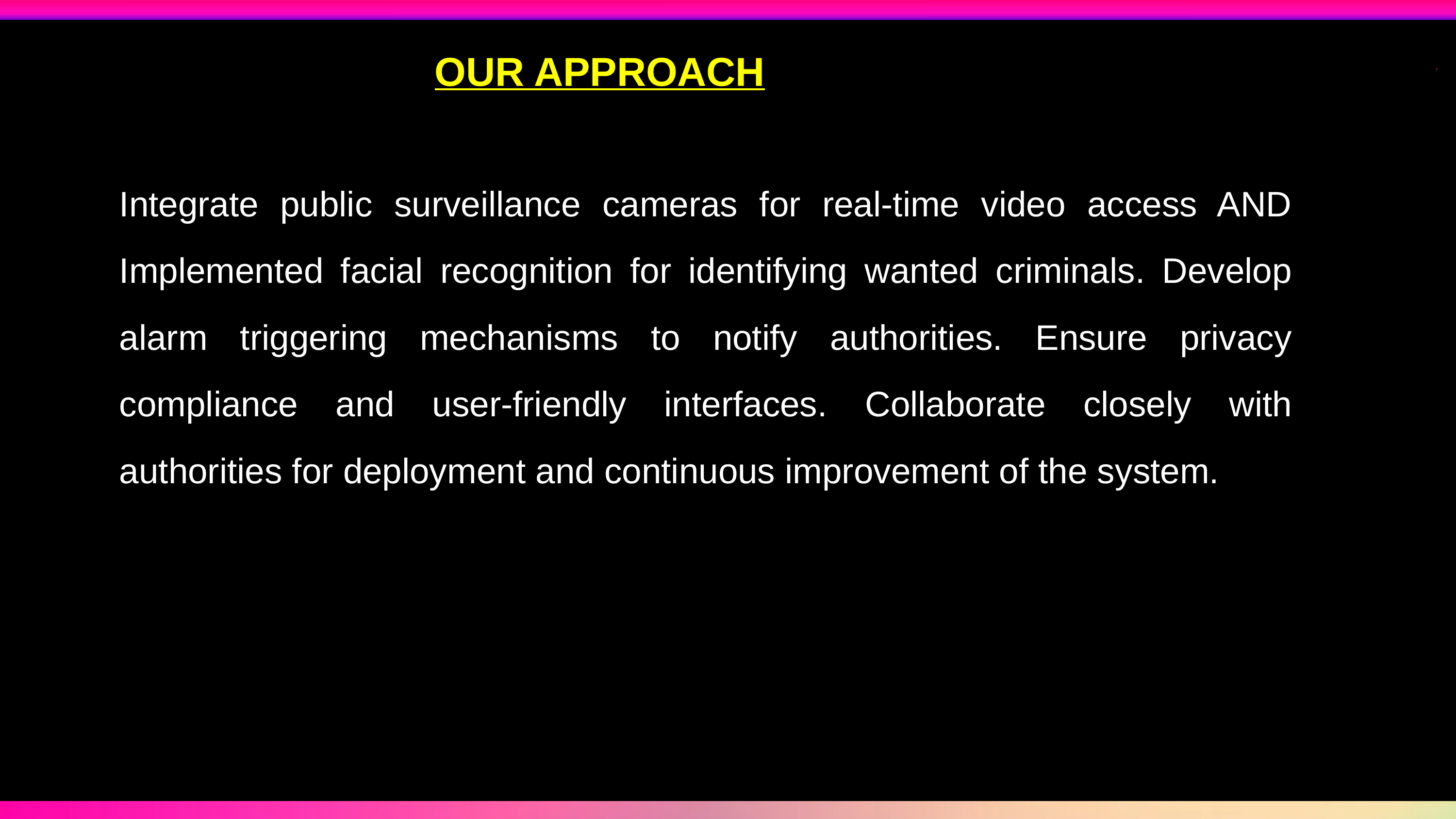

OUR APPROACH

Integrate public surveillance cameras for real-time video access AND Implemented facial recognition for identifying wanted criminals. Develop alarm triggering mechanisms to notify authorities. Ensure privacy compliance and user-friendly interfaces. Collaborate closely with authorities for deployment and continuous improvement of the system.